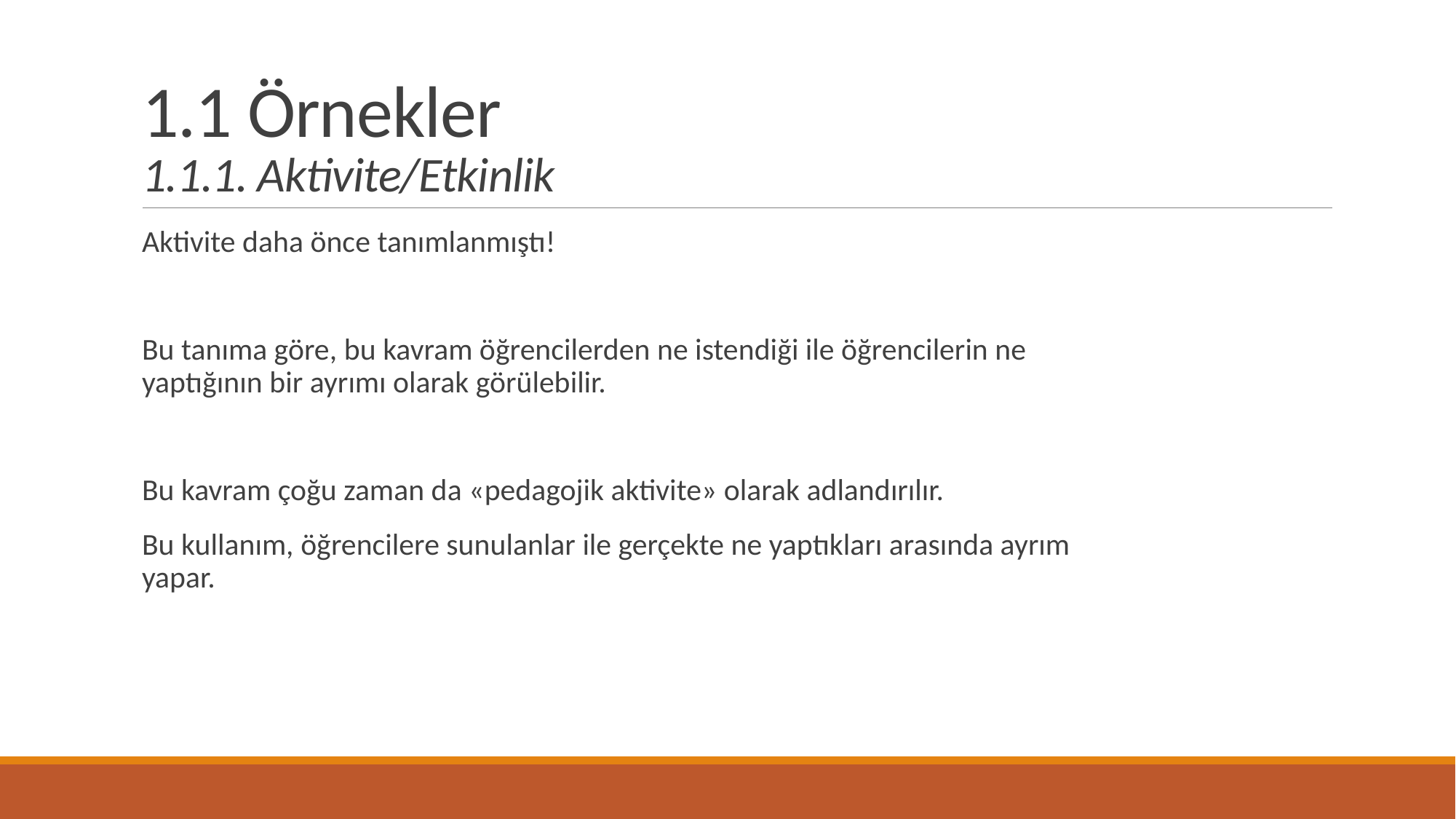

# 1.1 Örnekler 1.1.1. Aktivite/Etkinlik
Aktivite daha önce tanımlanmıştı!

Bu tanıma göre, bu kavram öğrencilerden ne istendiği ile öğrencilerin ne yaptığının bir ayrımı olarak görülebilir.

Bu kavram çoğu zaman da «pedagojik aktivite» olarak adlandırılır.
Bu kullanım, öğrencilere sunulanlar ile gerçekte ne yaptıkları arasında ayrım yapar.